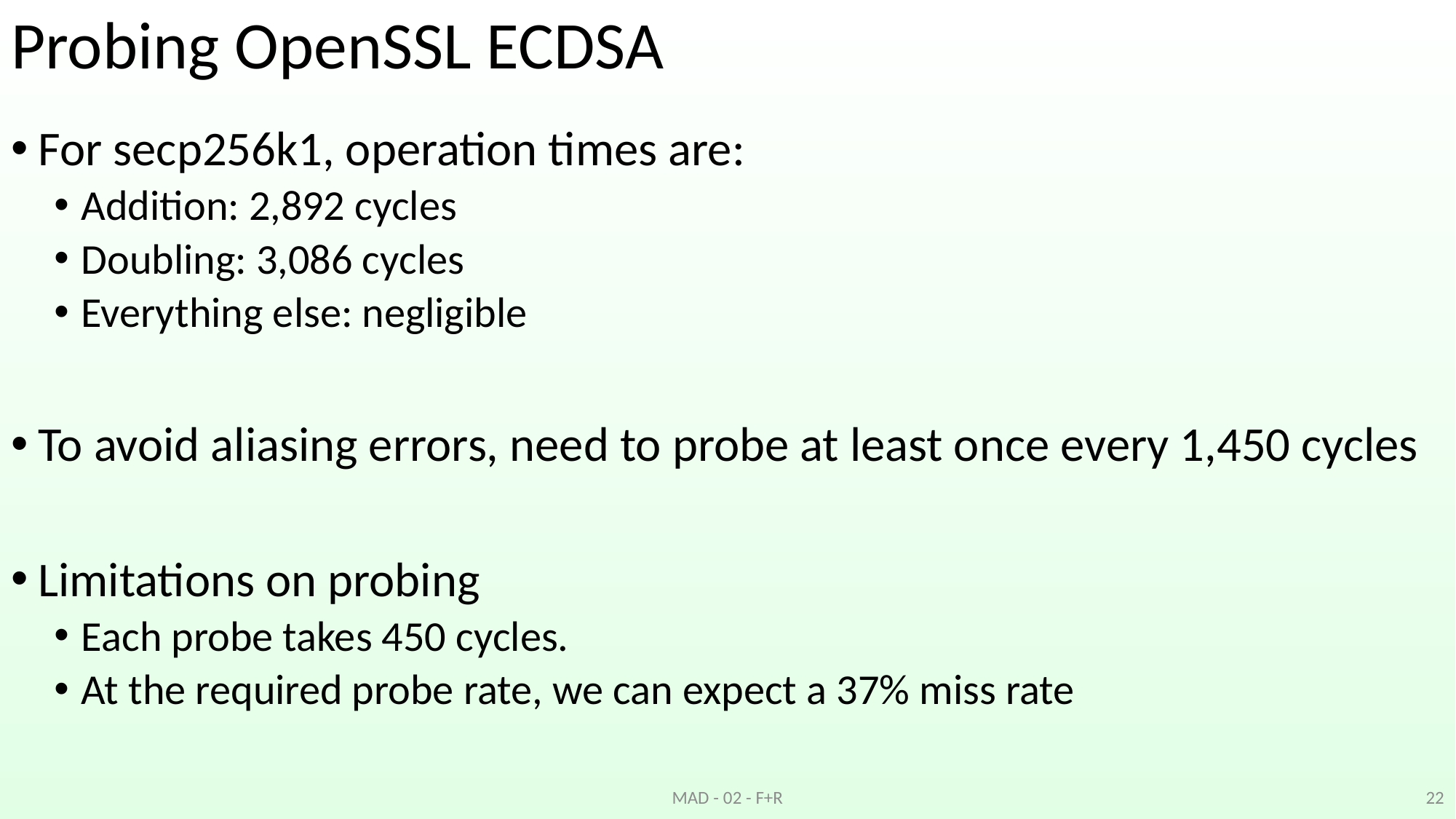

# Probing OpenSSL ECDSA
For secp256k1, operation times are:
Addition: 2,892 cycles
Doubling: 3,086 cycles
Everything else: negligible

To avoid aliasing errors, need to probe at least once every 1,450 cycles

Limitations on probing
Each probe takes 450 cycles.
At the required probe rate, we can expect a 37% miss rate
MAD - 02 - F+R
22